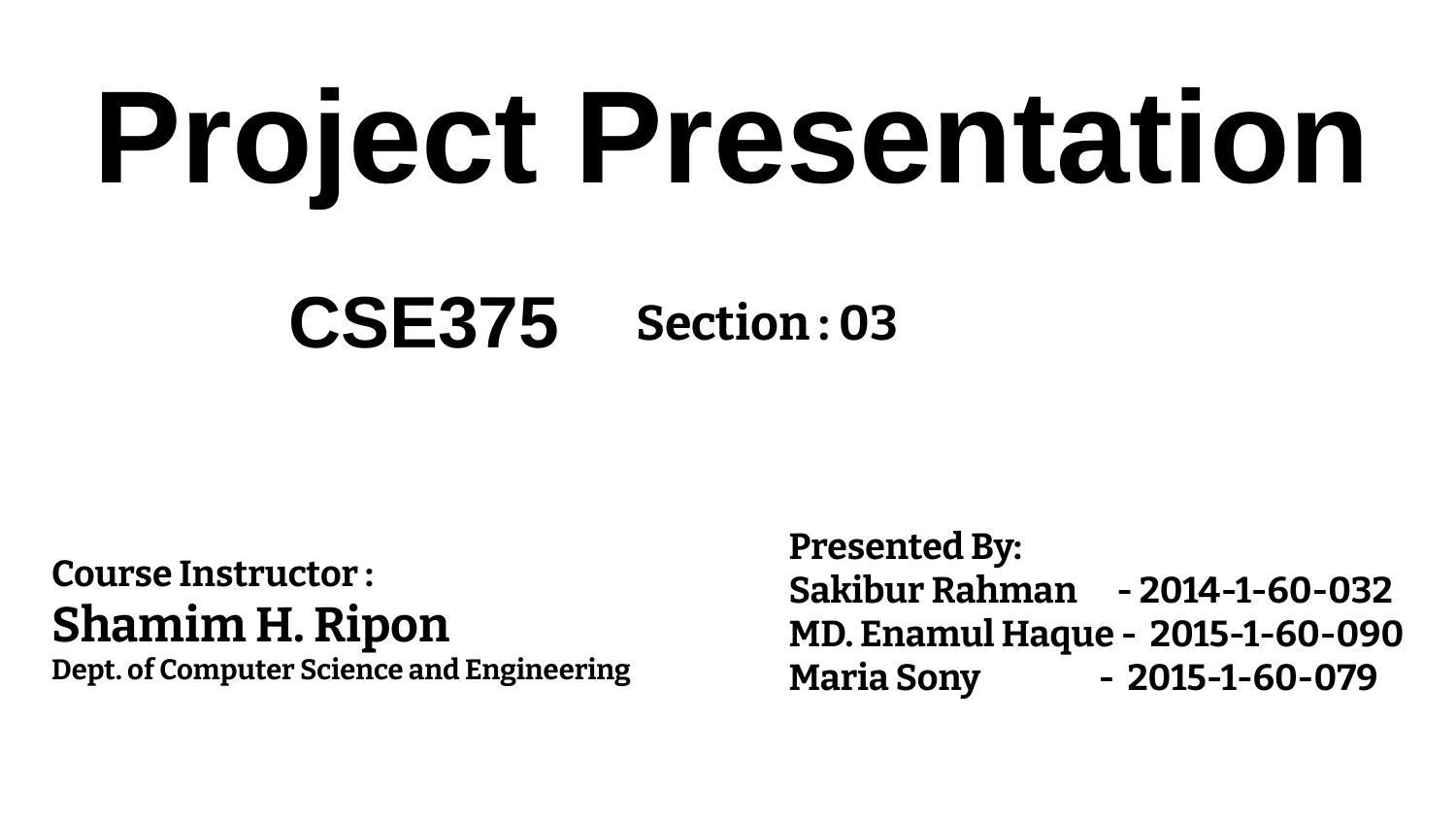

Project Presentation

CSE375
Section : 03

Course Instructor :
Shamim H. Ripon
Dept. of Computer Science and Engineering
Presented By:
Sakibur Rahman      - 2014-1-60-032
MD. Enamul Haque -  2015-1-60-090
Maria Sony                  -  2015-1-60-079